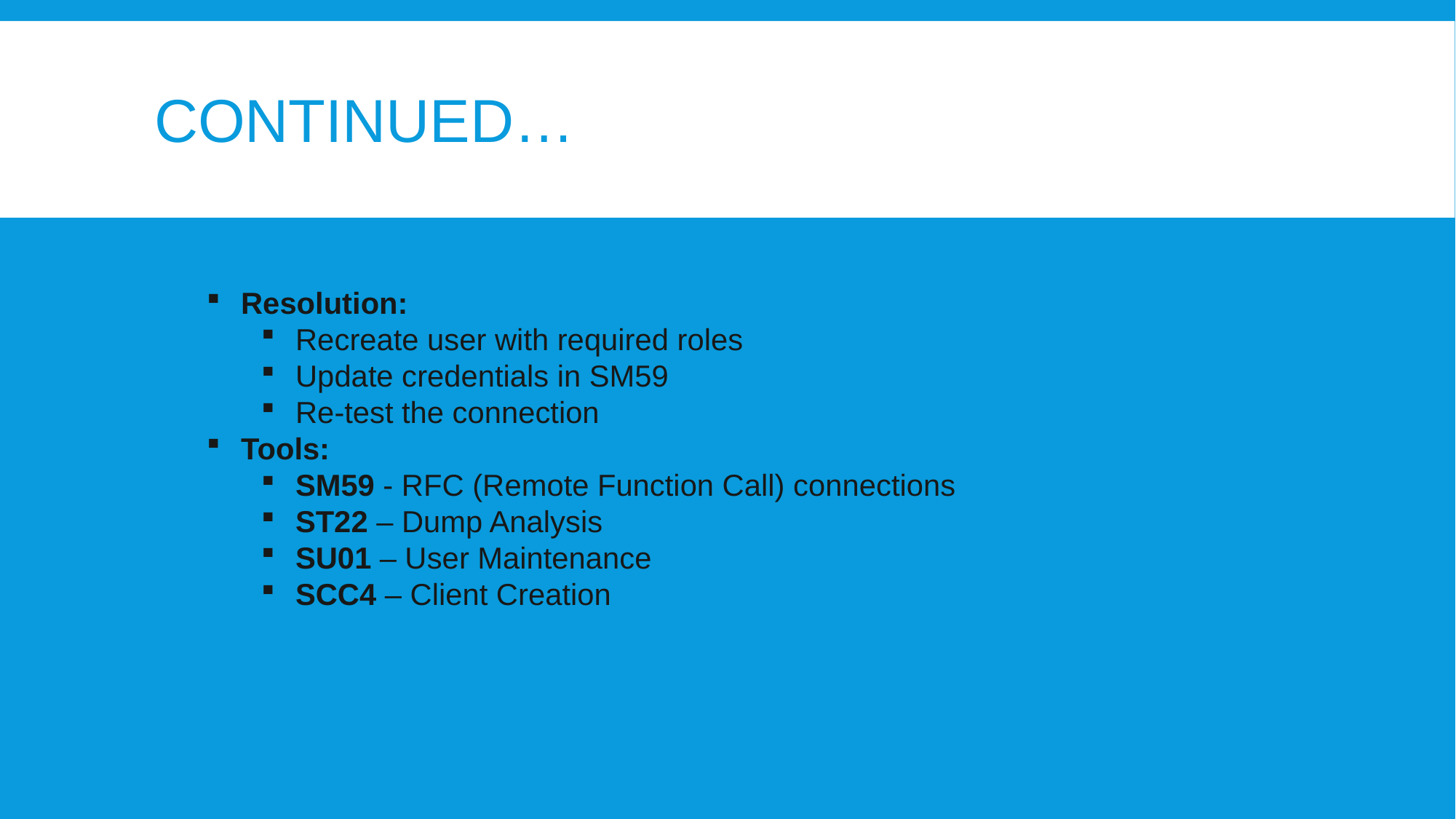

# Continued…
Resolution:
Recreate user with required roles
Update credentials in SM59
Re-test the connection
Tools:
SM59 - RFC (Remote Function Call) connections
ST22 – Dump Analysis
SU01 – User Maintenance
SCC4 – Client Creation